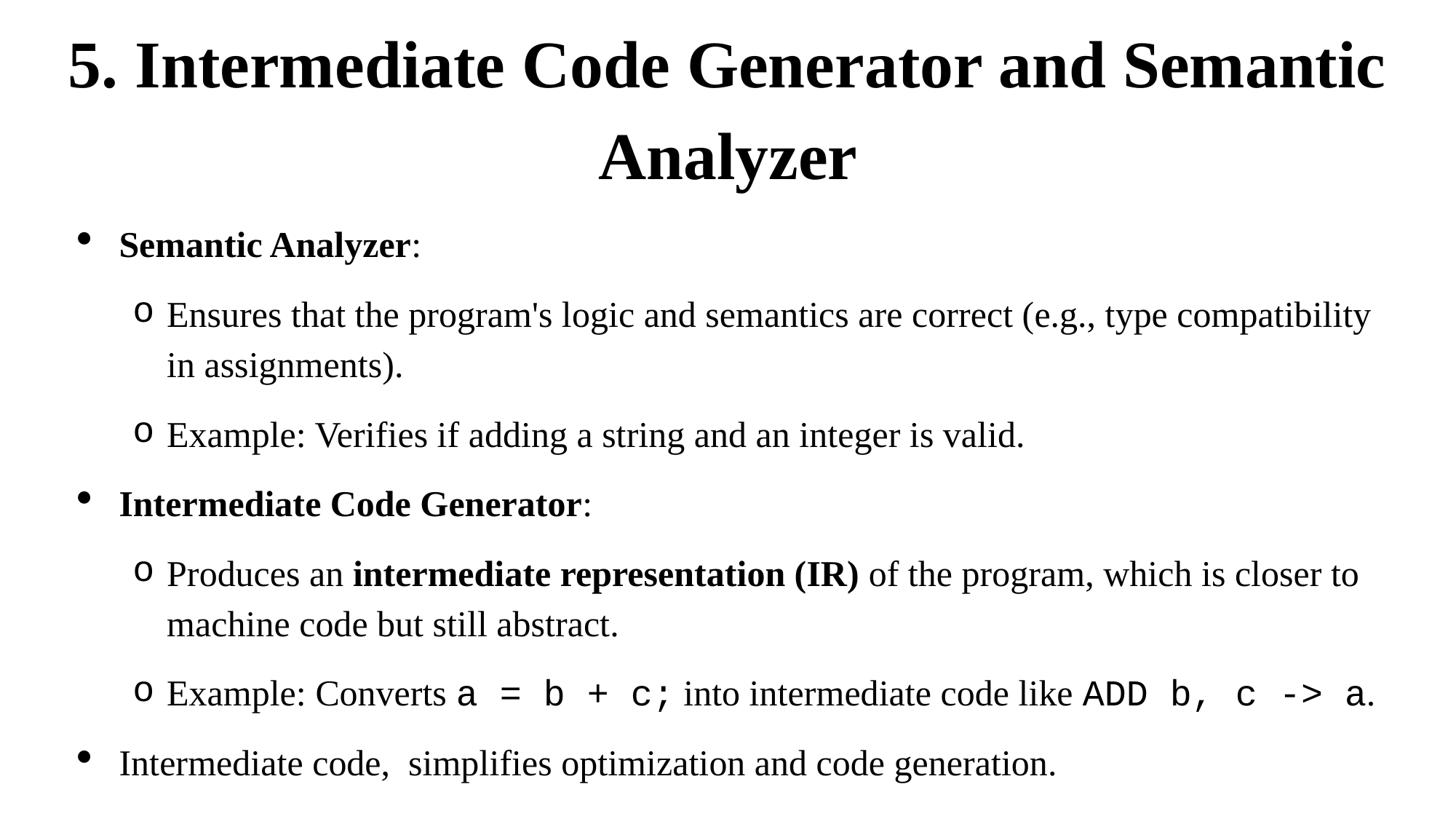

# 5. Intermediate Code Generator and Semantic Analyzer
Semantic Analyzer:
Ensures that the program's logic and semantics are correct (e.g., type compatibility in assignments).
Example: Verifies if adding a string and an integer is valid.
Intermediate Code Generator:
Produces an intermediate representation (IR) of the program, which is closer to machine code but still abstract.
Example: Converts a = b + c; into intermediate code like ADD b, c -> a.
Intermediate code,  simplifies optimization and code generation.